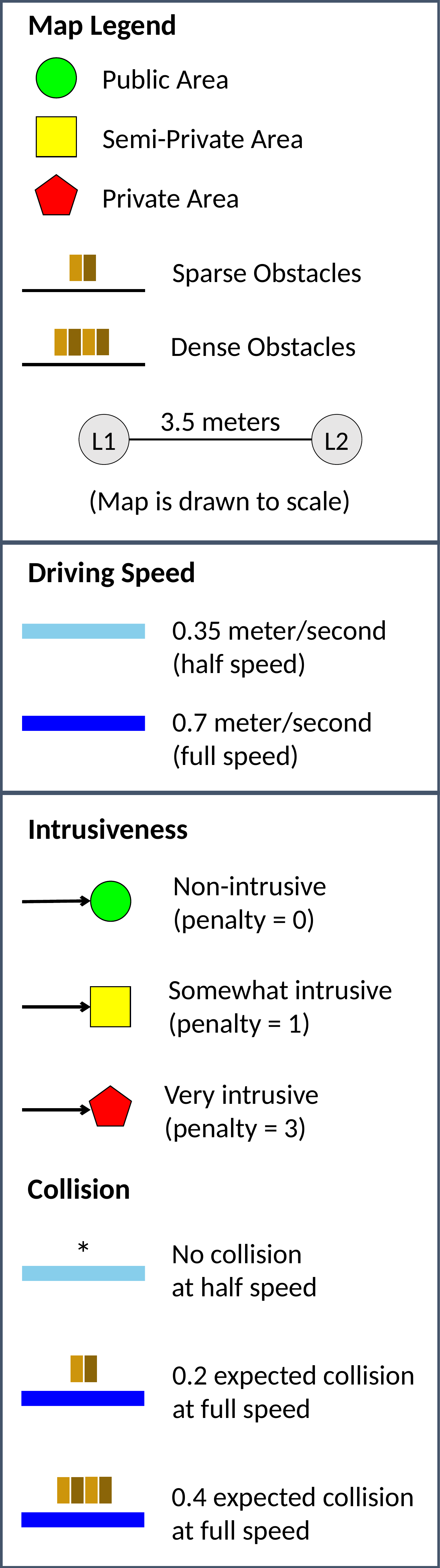

Map Legend

Public Area

Semi-Private Area

Private Area
Sparse Obstacles

Dense Obstacles

3.5 meters
L1
L2
(Map is drawn to scale)

Driving Speed
0.35 meter/second
(half speed)

0.7 meter/second
(full speed)

Intrusiveness
Non-intrusive
(penalty = 0)

Somewhat intrusive
(penalty = 1)

Very intrusive
(penalty = 3)

Collision
*

No collision
at half speed
0.2 expected collision
at full speed

0.4 expected collision
at full speed